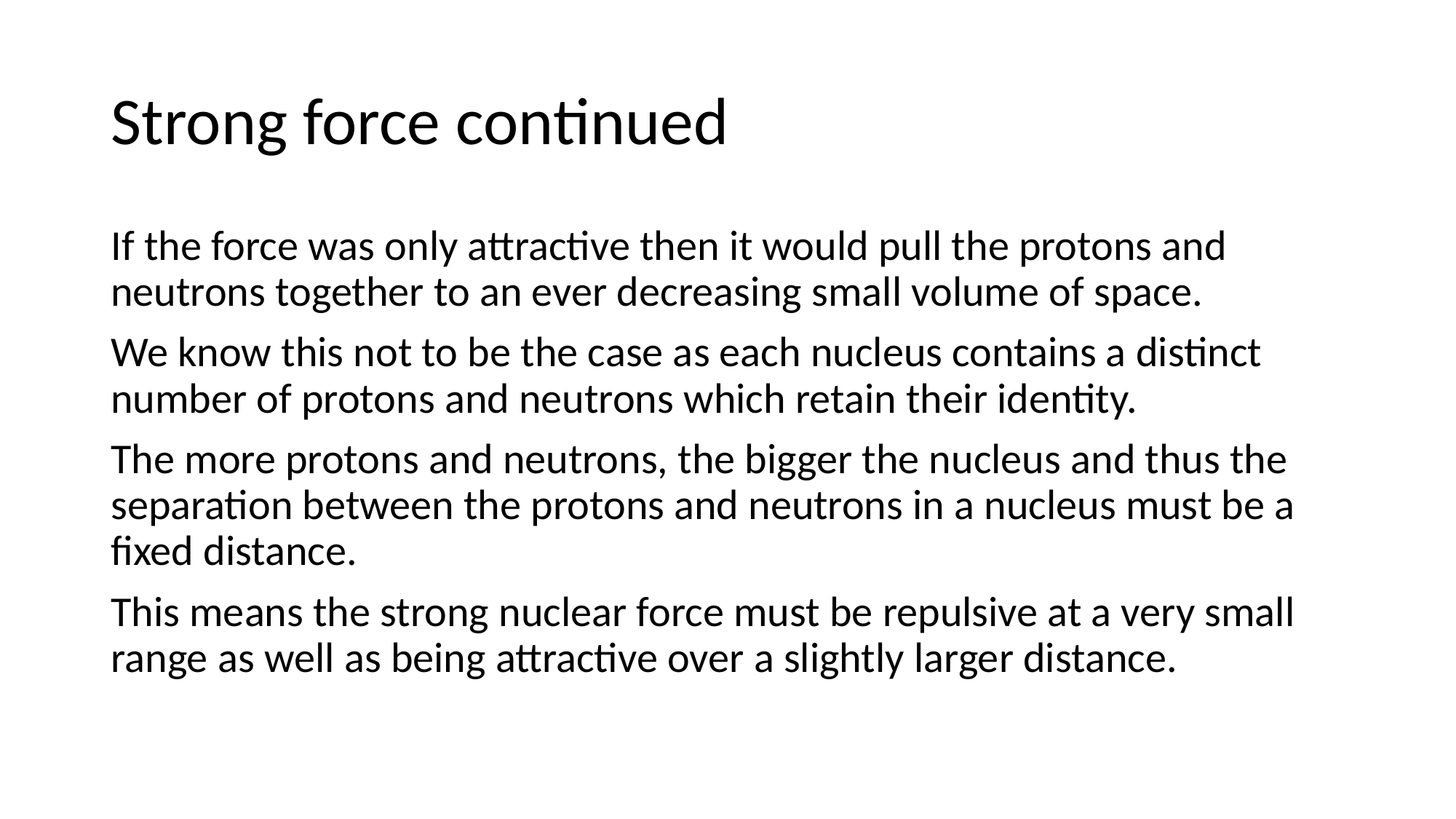

# Strong force continued
If the force was only attractive then it would pull the protons and neutrons together to an ever decreasing small volume of space.
We know this not to be the case as each nucleus contains a distinct number of protons and neutrons which retain their identity.
The more protons and neutrons, the bigger the nucleus and thus the separation between the protons and neutrons in a nucleus must be a fixed distance.
This means the strong nuclear force must be repulsive at a very small range as well as being attractive over a slightly larger distance.